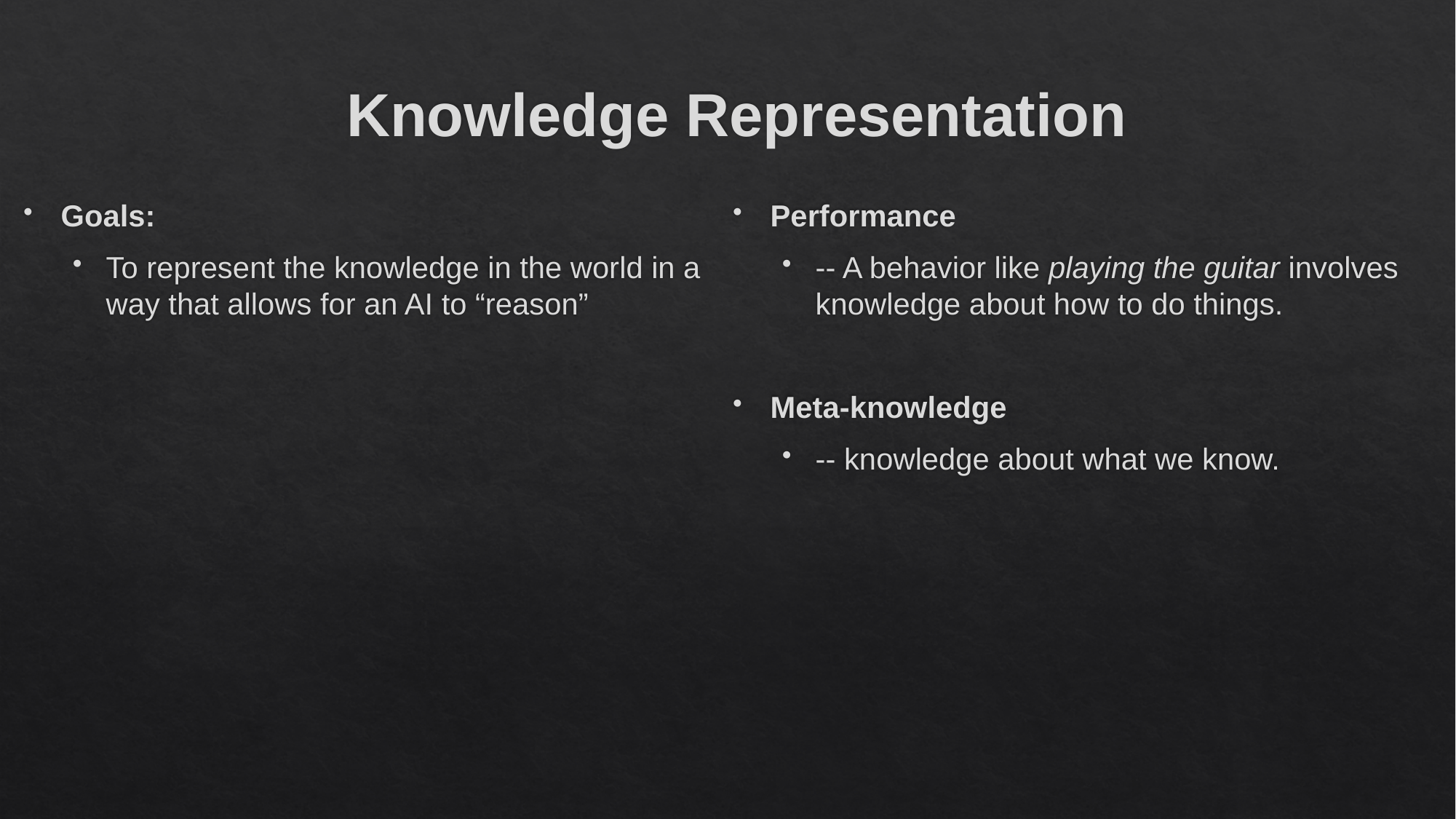

# Knowledge Representation
Goals:
To represent the knowledge in the world in a way that allows for an AI to “reason”

Performance
-- A behavior like playing the guitar involves knowledge about how to do things.

Meta-knowledge
-- knowledge about what we know.